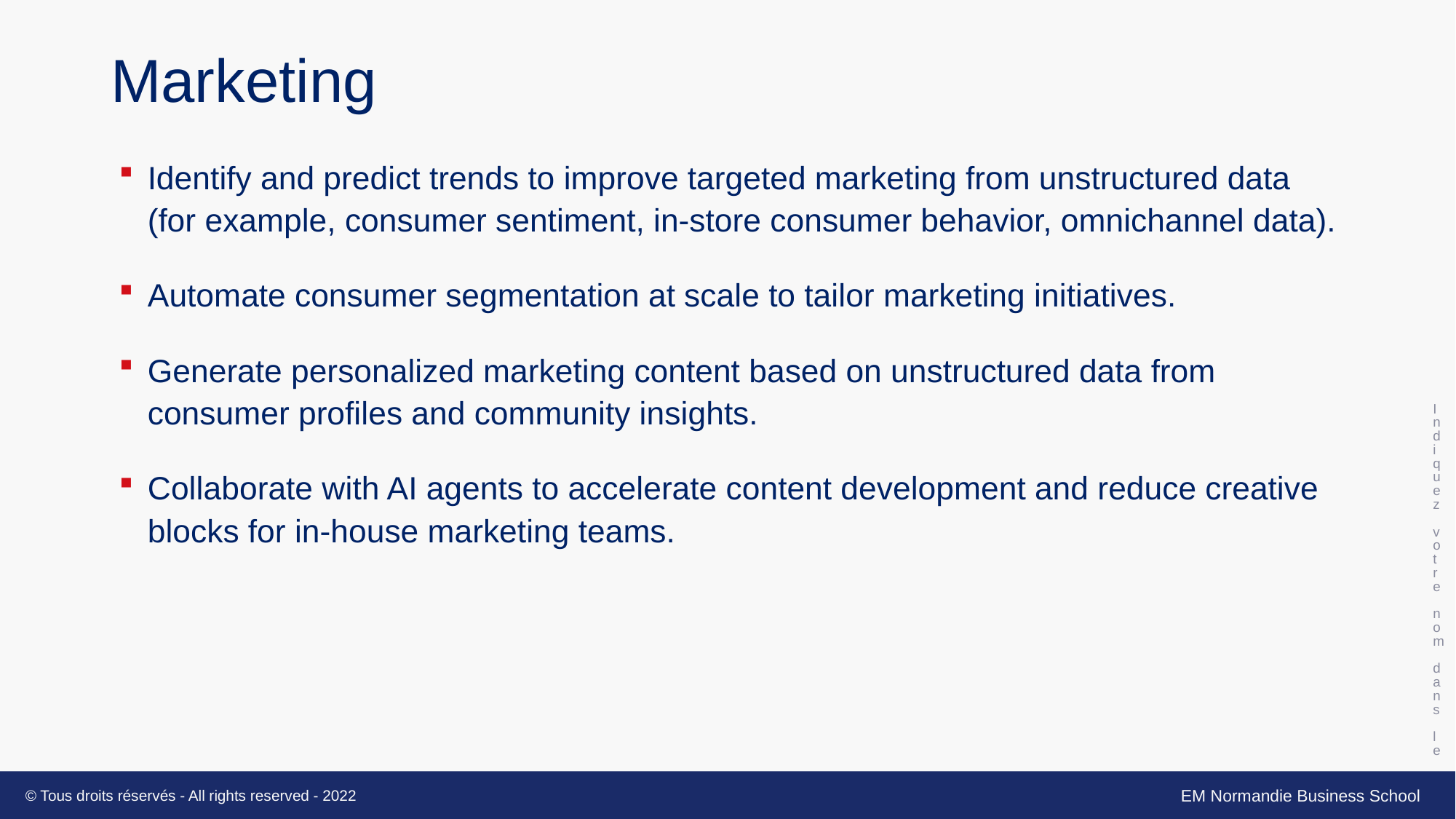

# Marketing
Indiquez votre nom dans le pied de page
Identify and predict trends to improve targeted marketing from unstructured data (for example, consumer sentiment, in-store consumer behavior, omnichannel data).
Automate consumer segmentation at scale to tailor marketing initiatives.
Generate personalized marketing content based on unstructured data from consumer profiles and community insights.
Collaborate with AI agents to accelerate content development and reduce creative blocks for in-house marketing teams.